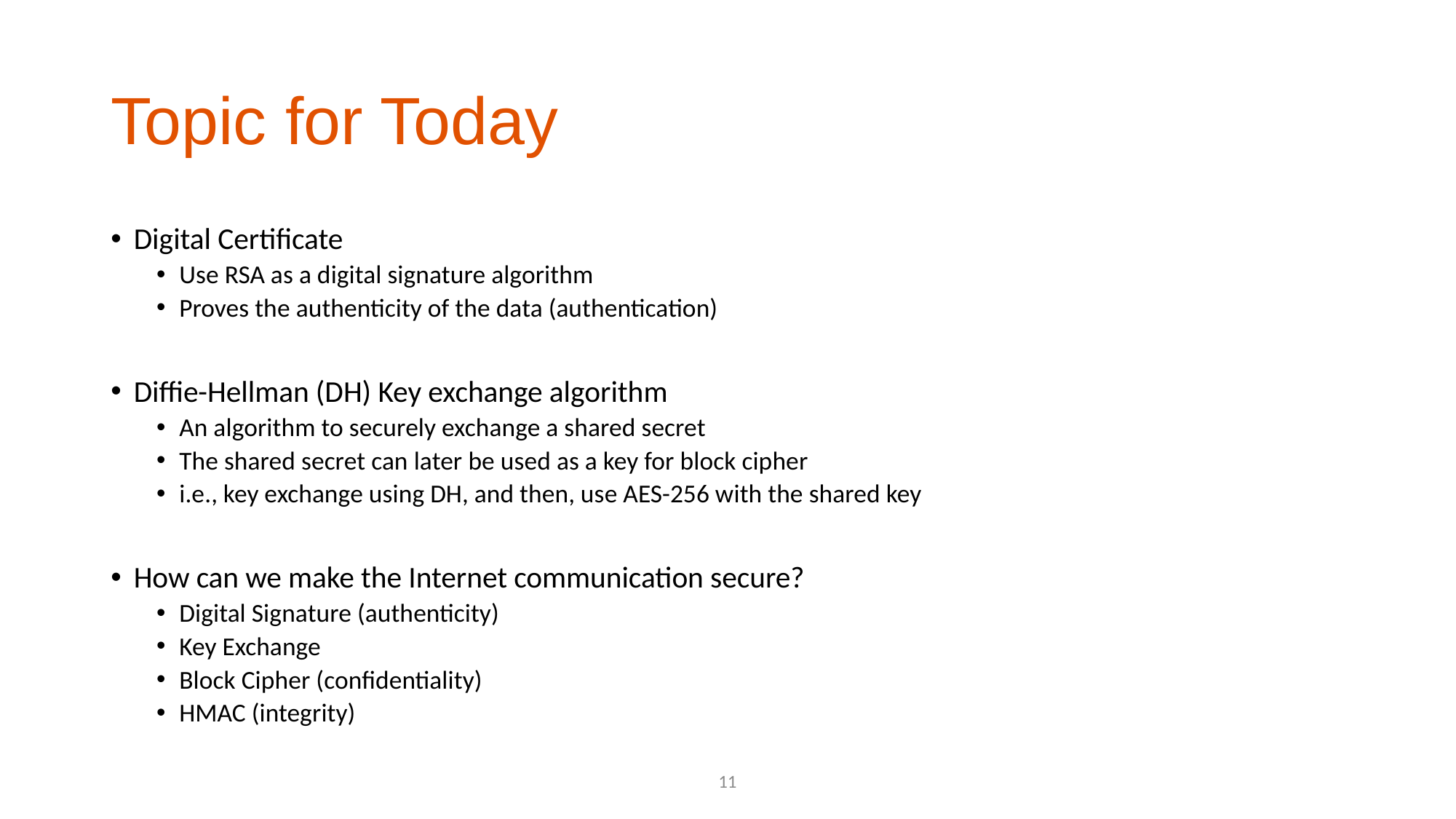

# Topic for Today
Digital Certificate
Use RSA as a digital signature algorithm
Proves the authenticity of the data (authentication)

Diffie-Hellman (DH) Key exchange algorithm
An algorithm to securely exchange a shared secret
The shared secret can later be used as a key for block cipher
i.e., key exchange using DH, and then, use AES-256 with the shared key

How can we make the Internet communication secure?
Digital Signature (authenticity)
Key Exchange
Block Cipher (confidentiality)
HMAC (integrity)
11